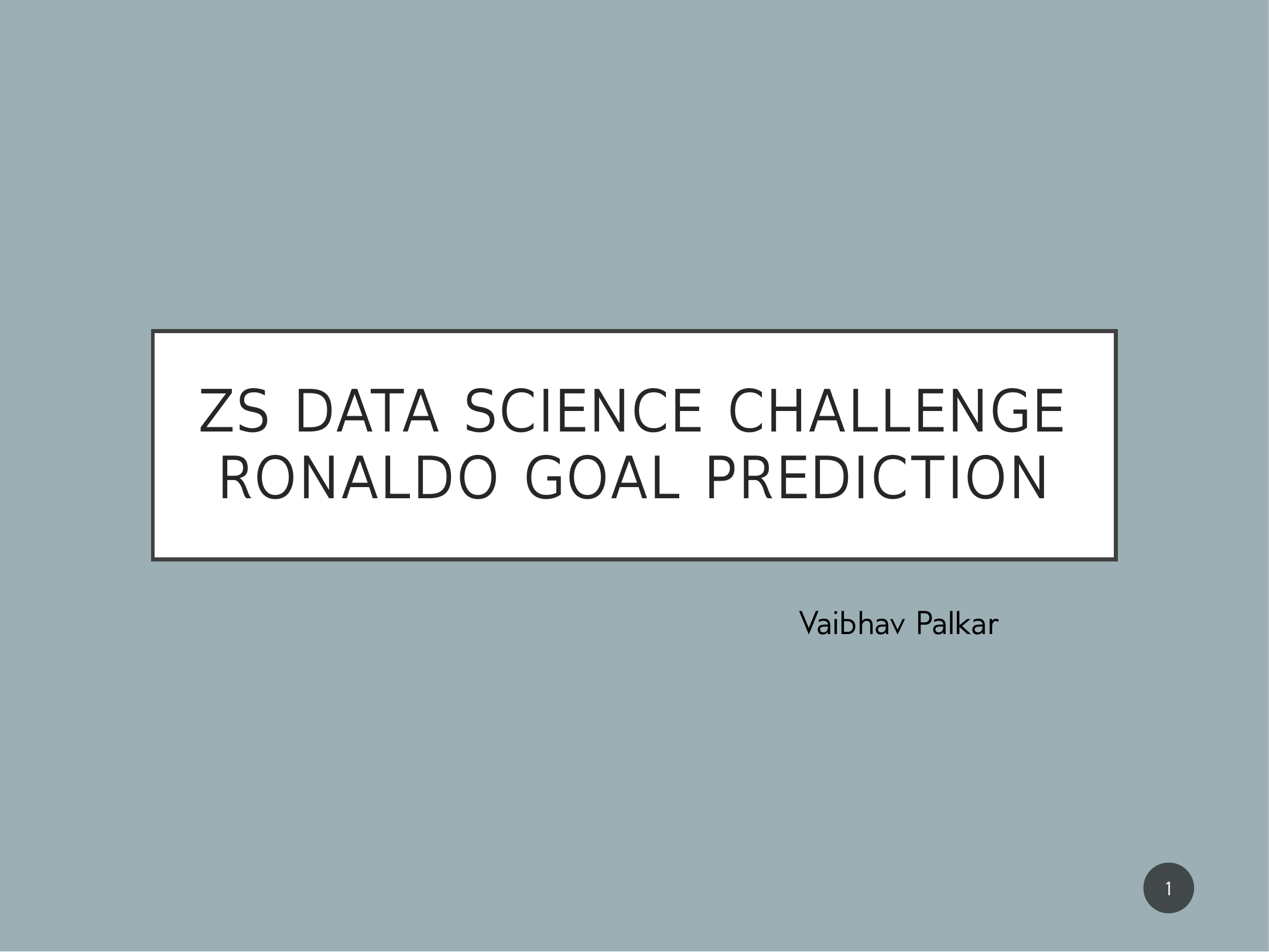

# ZS Data science challenge Ronaldo goal prediction
Vaibhav Palkar

1